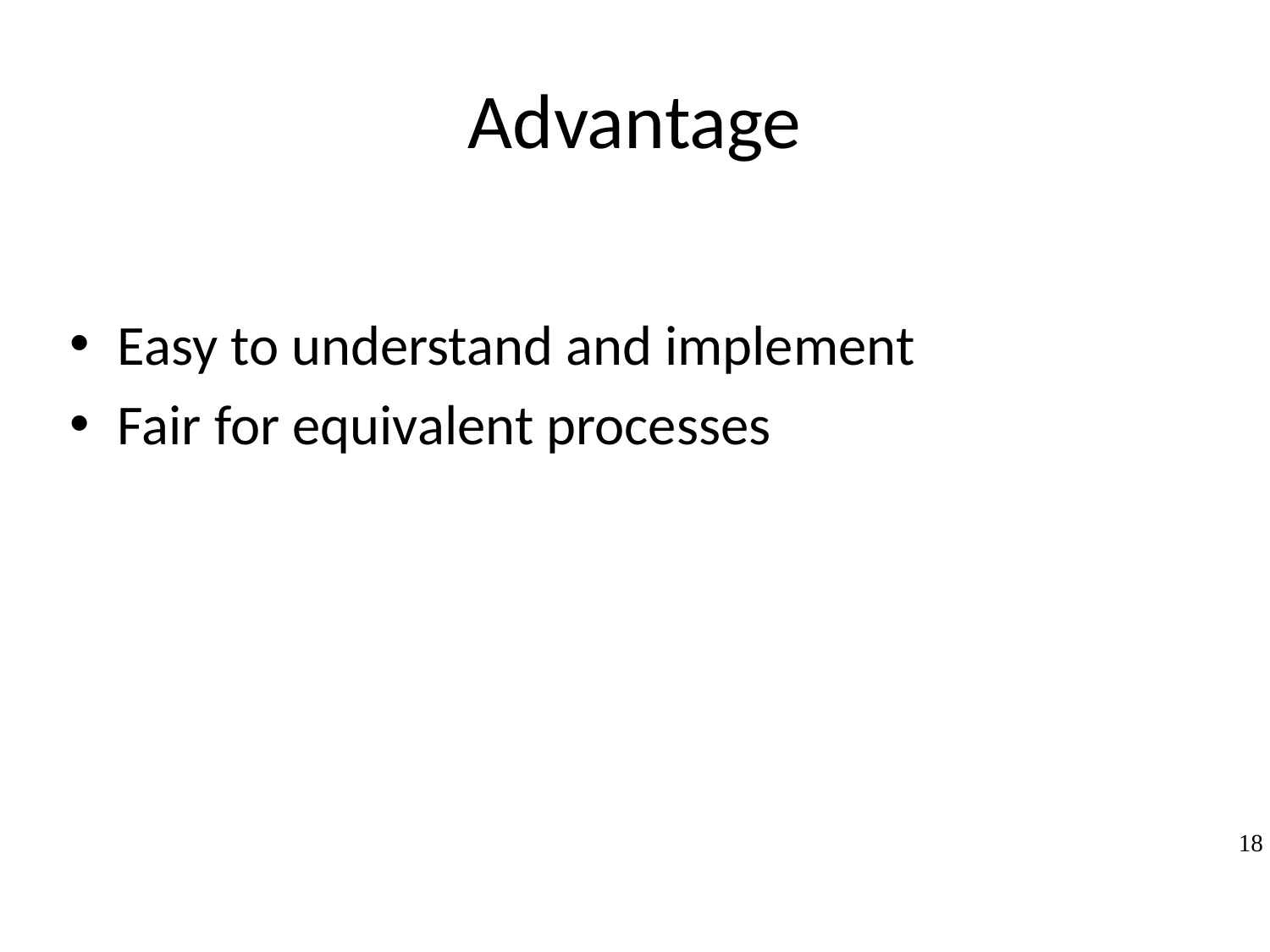

# Advantage

Easy to understand and implement
Fair for equivalent processes
18